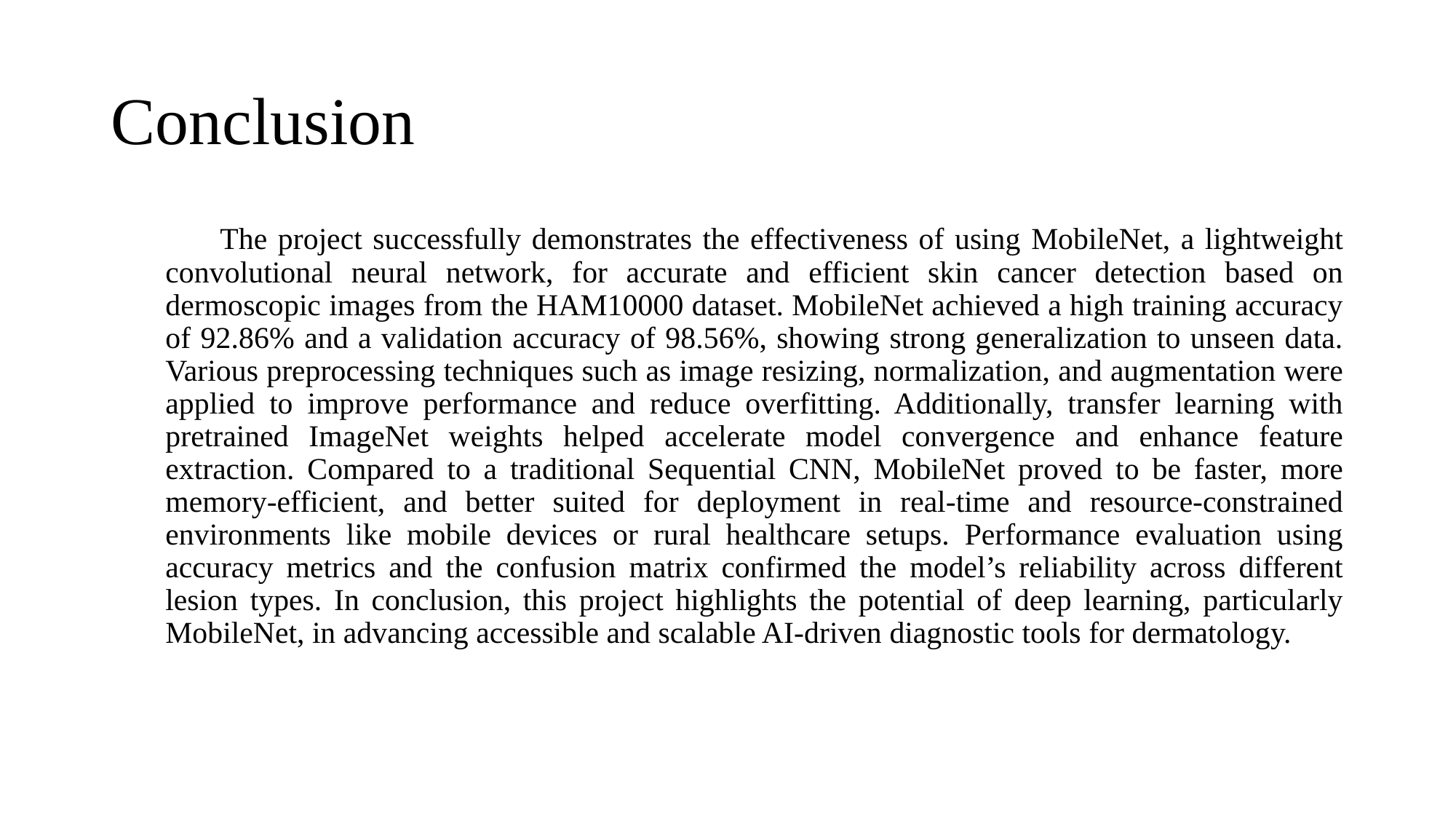

# Conclusion
The project successfully demonstrates the effectiveness of using MobileNet, a lightweight convolutional neural network, for accurate and efficient skin cancer detection based on dermoscopic images from the HAM10000 dataset. MobileNet achieved a high training accuracy of 92.86% and a validation accuracy of 98.56%, showing strong generalization to unseen data. Various preprocessing techniques such as image resizing, normalization, and augmentation were applied to improve performance and reduce overfitting. Additionally, transfer learning with pretrained ImageNet weights helped accelerate model convergence and enhance feature extraction. Compared to a traditional Sequential CNN, MobileNet proved to be faster, more memory-efficient, and better suited for deployment in real-time and resource-constrained environments like mobile devices or rural healthcare setups. Performance evaluation using accuracy metrics and the confusion matrix confirmed the model’s reliability across different lesion types. In conclusion, this project highlights the potential of deep learning, particularly MobileNet, in advancing accessible and scalable AI-driven diagnostic tools for dermatology.